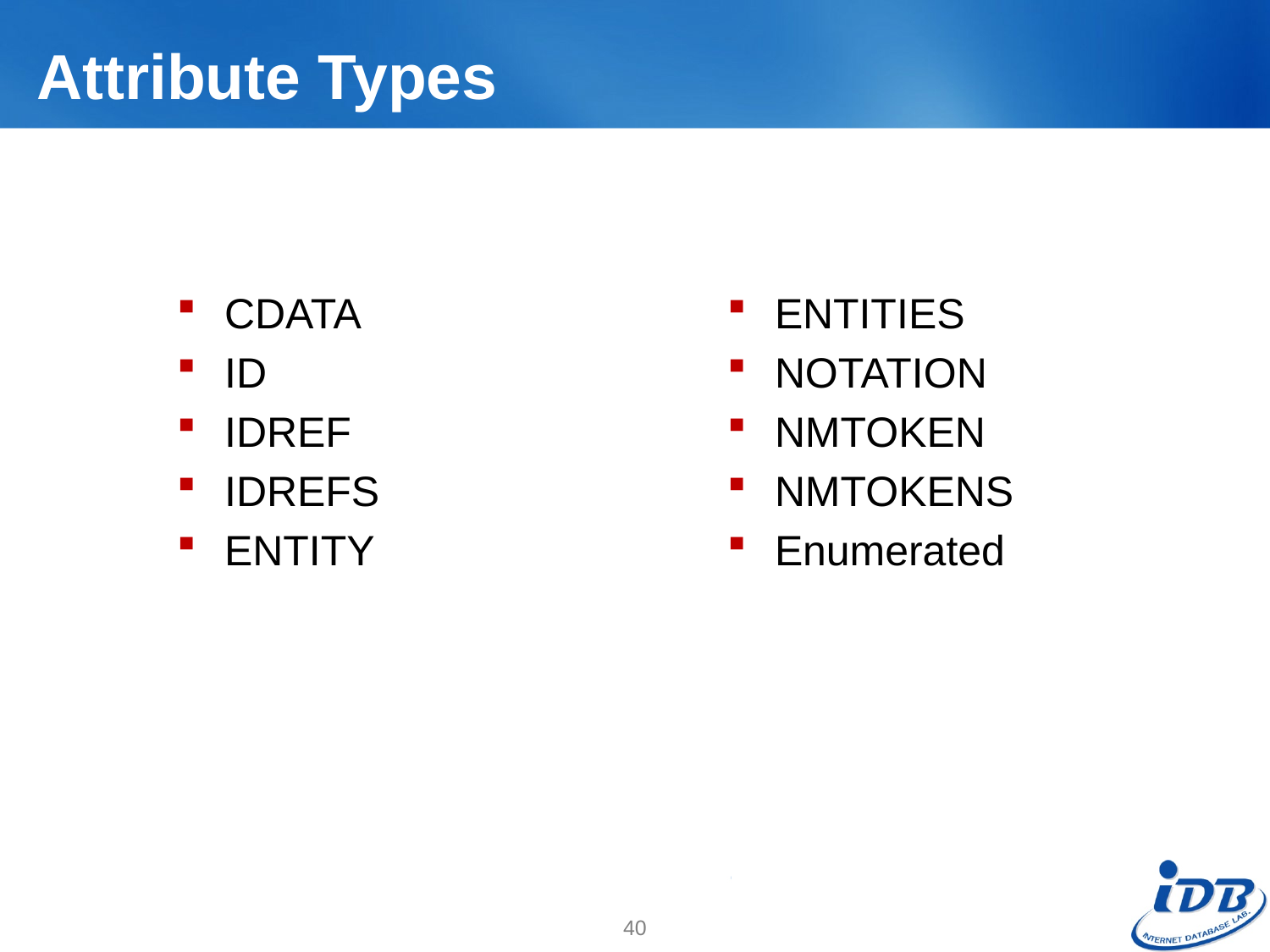

# Attribute Types
CDATA
ID
IDREF
IDREFS
ENTITY

ENTITIES
NOTATION
NMTOKEN
NMTOKENS
Enumerated
40